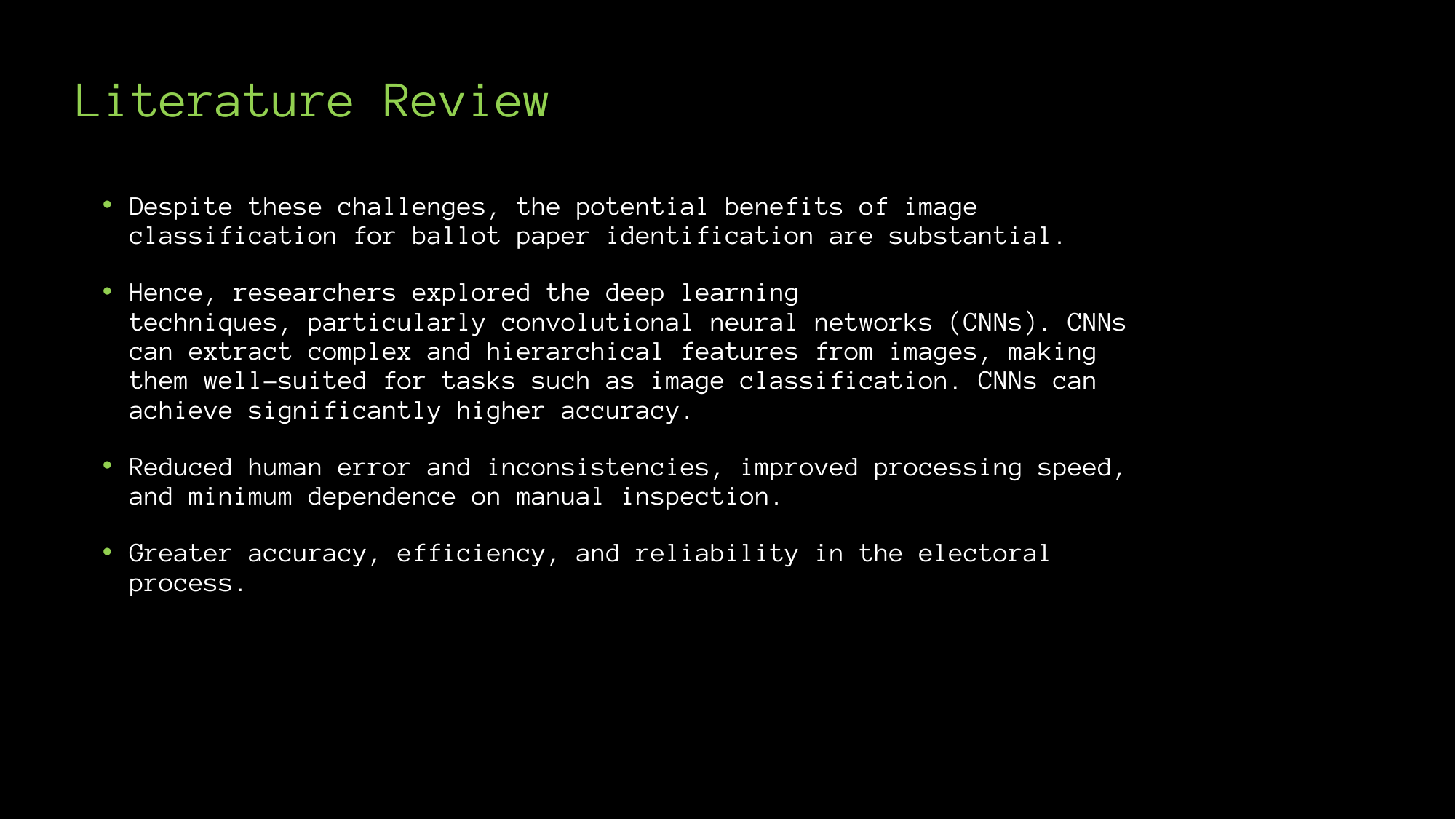

# Literature Review
Despite these challenges, the potential benefits of image classification for ballot paper identification are substantial.
Hence, researchers explored the deep learning techniques, particularly convolutional neural networks (CNNs). CNNs can extract complex and hierarchical features from images, making them well-suited for tasks such as image classification. CNNs can achieve significantly higher accuracy.
Reduced human error and inconsistencies, improved processing speed, and minimum dependence on manual inspection.
Greater accuracy, efficiency, and reliability in the electoral process.